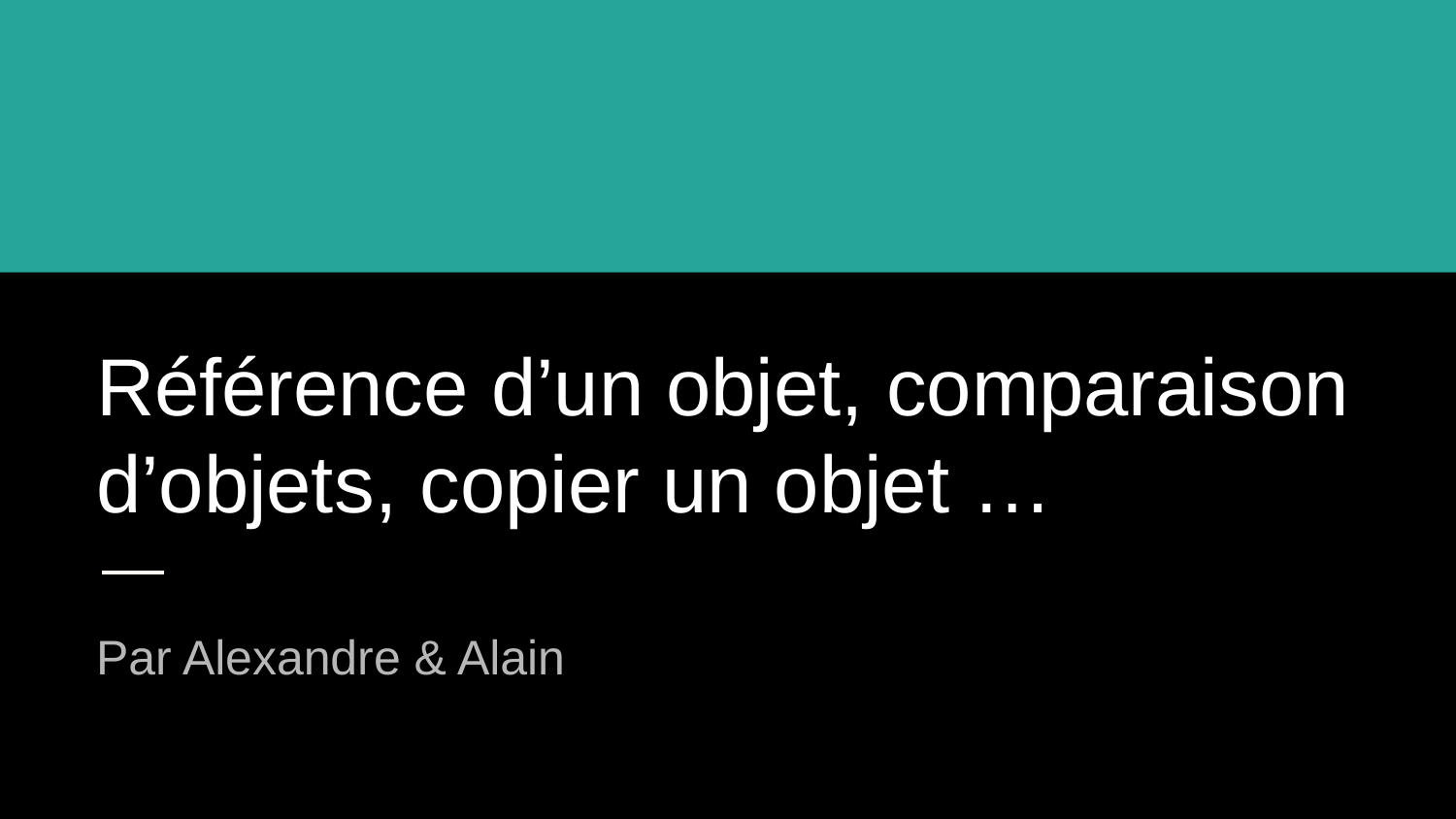

# Référence d’un objet, comparaison d’objets, copier un objet …
Par Alexandre & Alain